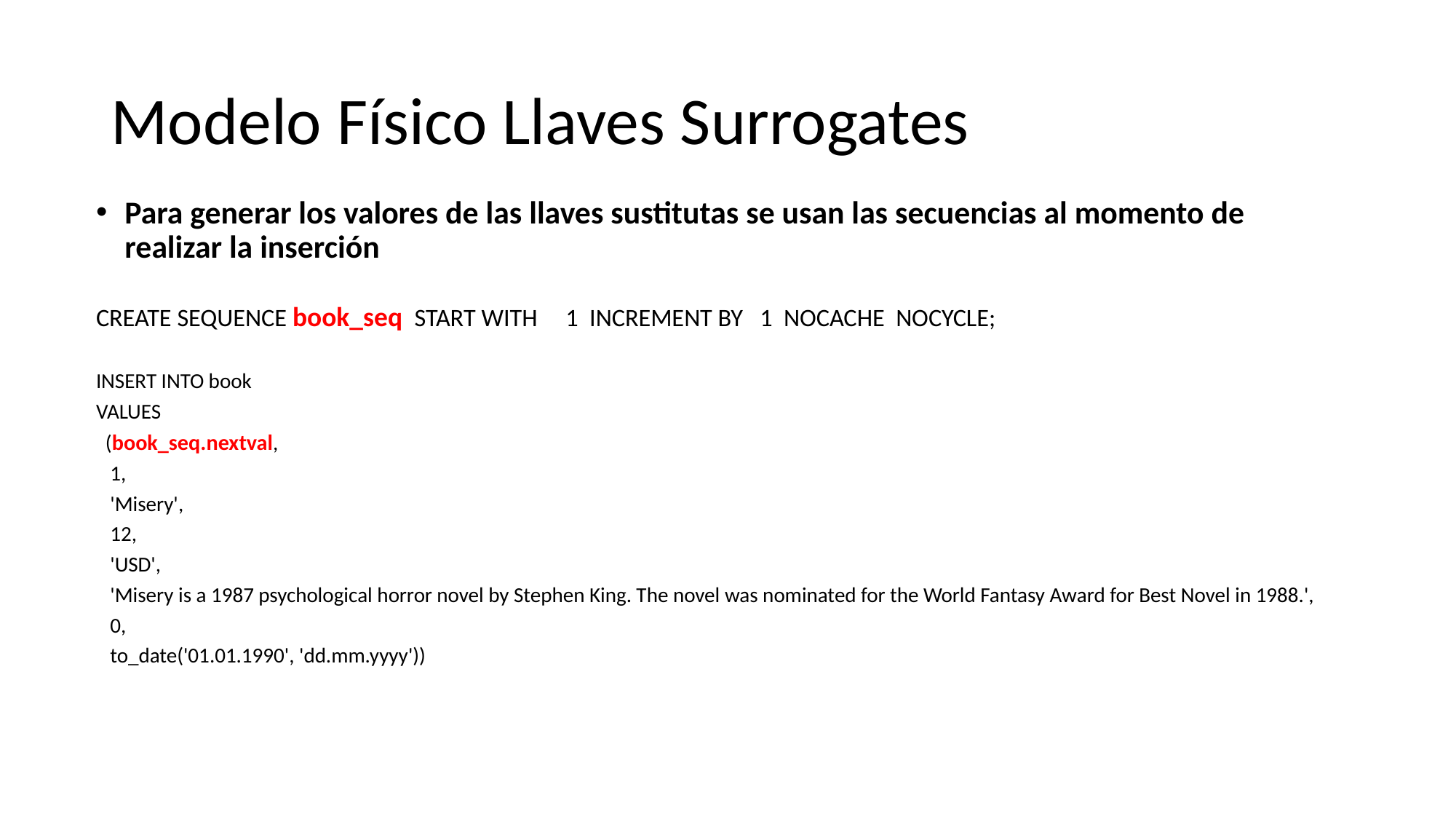

# Modelo Físico Llaves Surrogates
Para generar los valores de las llaves sustitutas se usan las secuencias al momento de realizar la inserción

CREATE SEQUENCE book_seq  START WITH     1  INCREMENT BY   1  NOCACHE  NOCYCLE;

INSERT INTO book
VALUES
  (book_seq.nextval,
   1,
   'Misery',
   12,
   'USD',
   'Misery is a 1987 psychological horror novel by Stephen King. The novel was nominated for the World Fantasy Award for Best Novel in 1988.',
   0,
   to_date('01.01.1990', 'dd.mm.yyyy'))